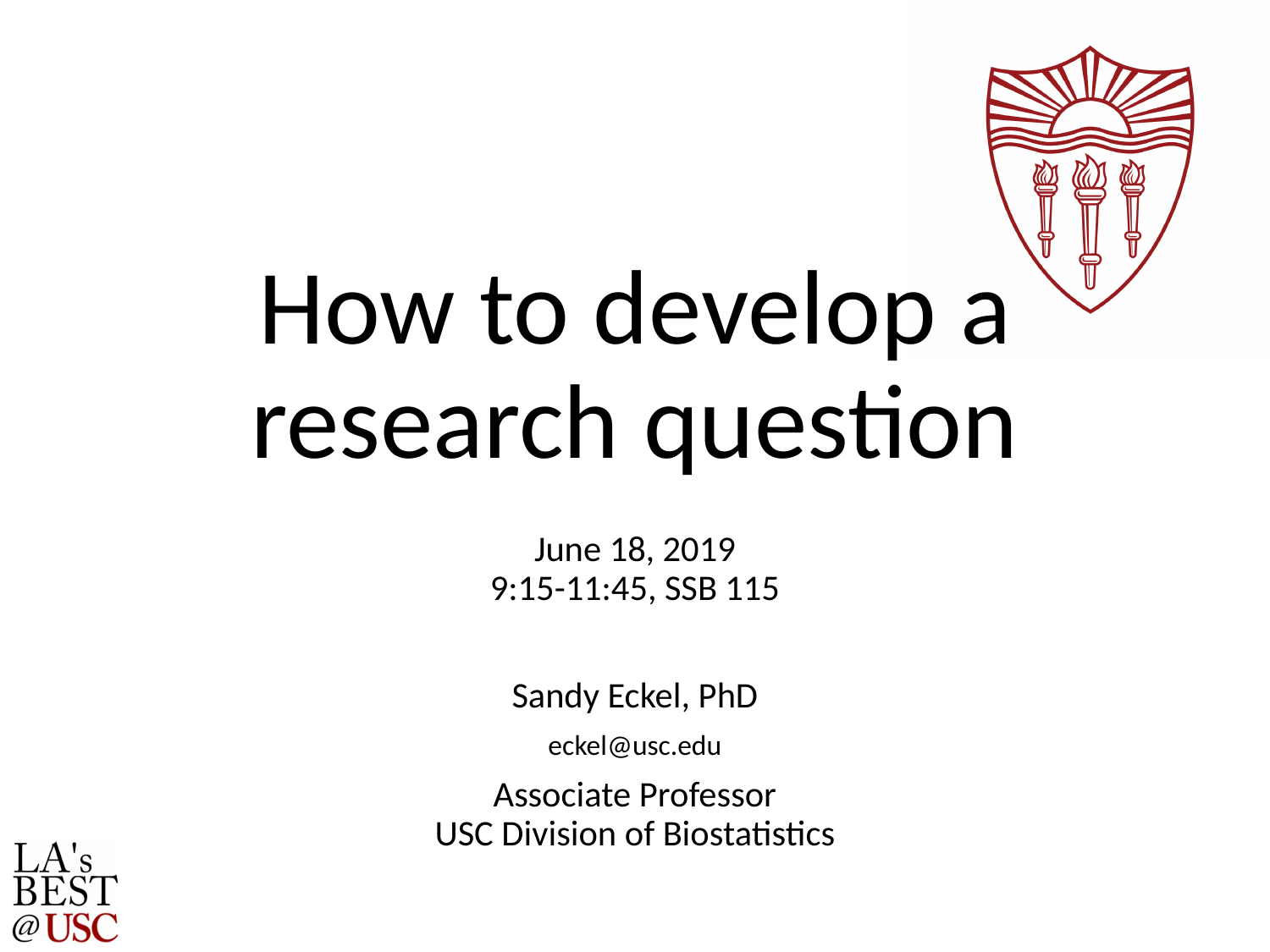

# How to develop a research question
June 18, 2019
9:15-11:45, SSB 115

Sandy Eckel, PhD
eckel@usc.edu
Associate Professor
USC Division of Biostatistics